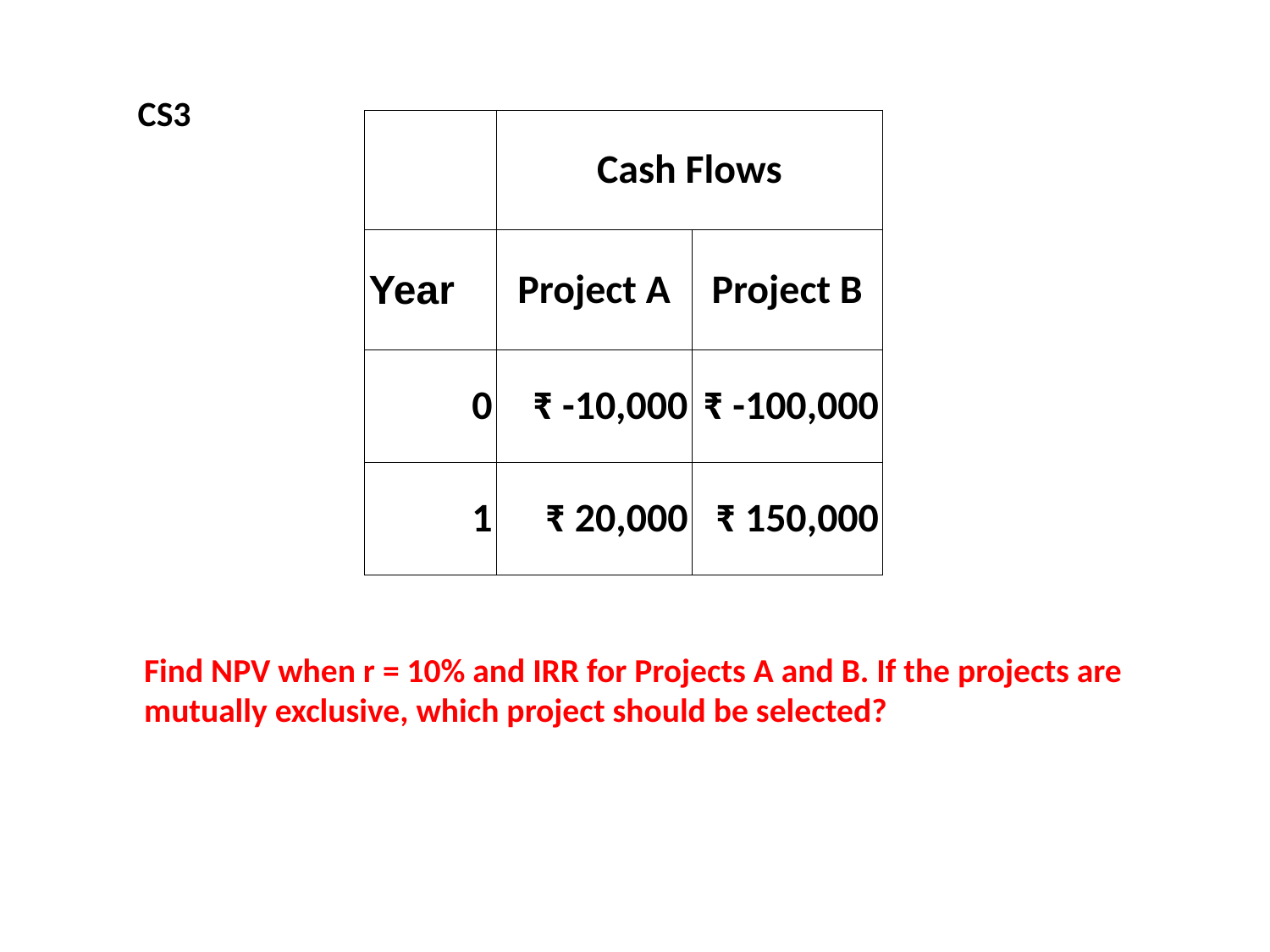

CS3
|  | Cash Flows |  |
| --- | --- | --- |
| Year | Project A | Project B |
| 0 | ₹ -10,000 | ₹ -100,000 |
| 1 | ₹ 20,000 | ₹ 150,000 |
Find NPV when r = 10% and IRR for Projects A and B. If the projects are mutually exclusive, which project should be selected?